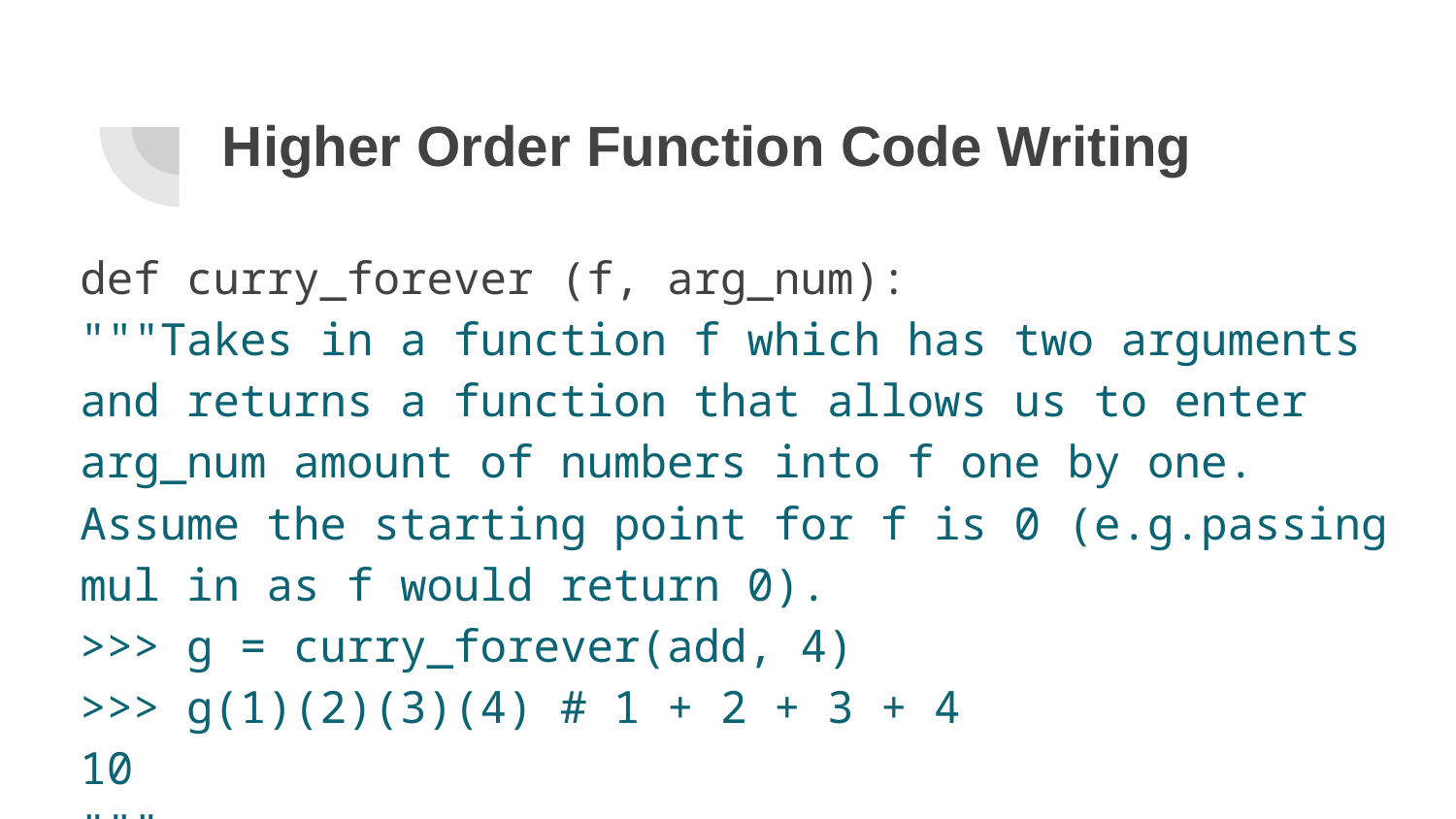

# Higher Order Function Code Writing

def curry_forever (f, arg_num):
"""Takes in a function f which has two arguments and returns a function that allows us to enter arg_num amount of numbers into f one by one. Assume the starting point for f is 0 (e.g.passing mul in as f would return 0).
>>> g = curry_forever(add, 4)
>>> g(1)(2)(3)(4) # 1 + 2 + 3 + 4
10
"""